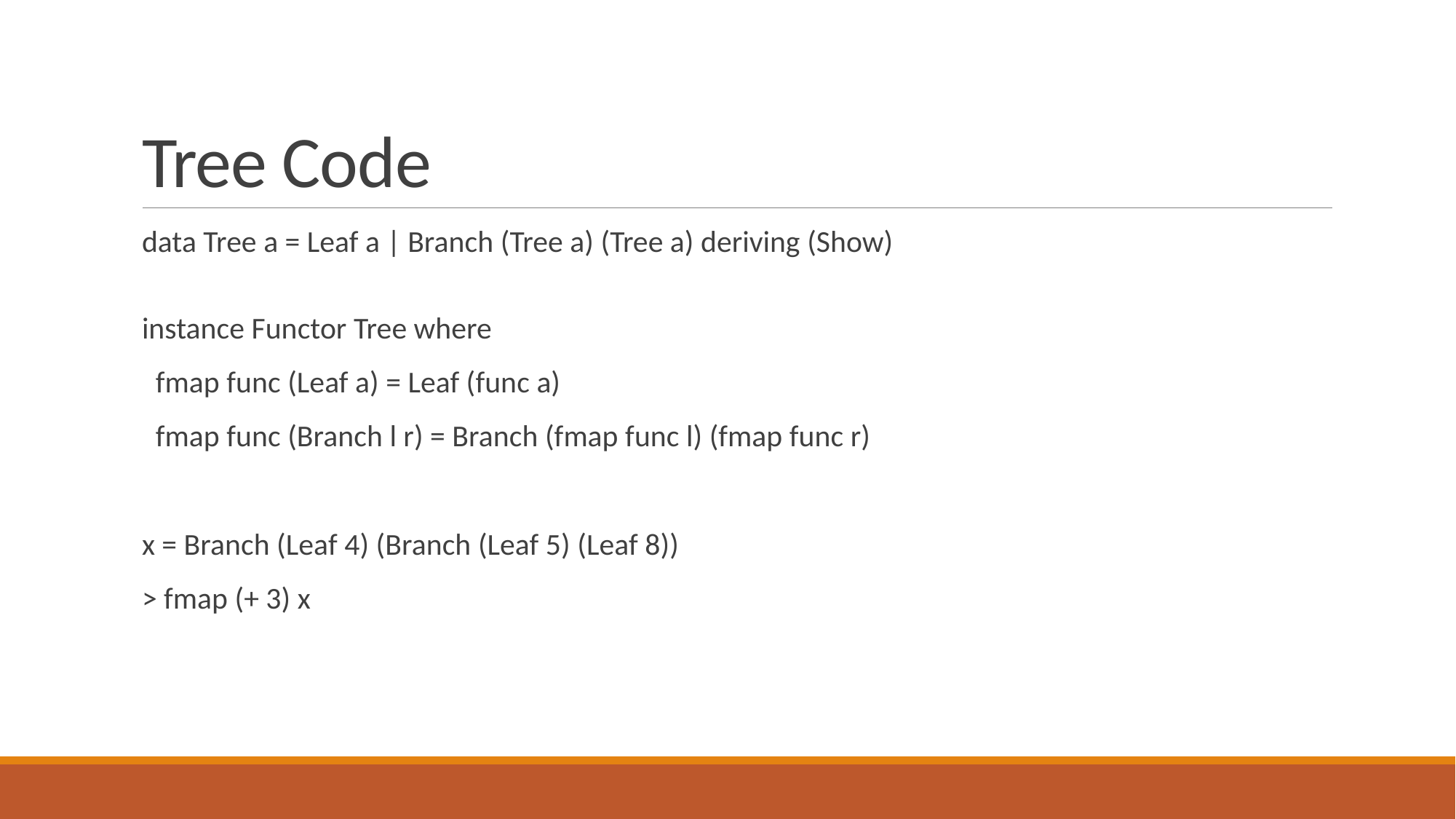

# Tree Code
data Tree a = Leaf a | Branch (Tree a) (Tree a) deriving (Show)
instance Functor Tree where
  fmap func (Leaf a) = Leaf (func a)
  fmap func (Branch l r) = Branch (fmap func l) (fmap func r)

x = Branch (Leaf 4) (Branch (Leaf 5) (Leaf 8))
> fmap (+ 3) x